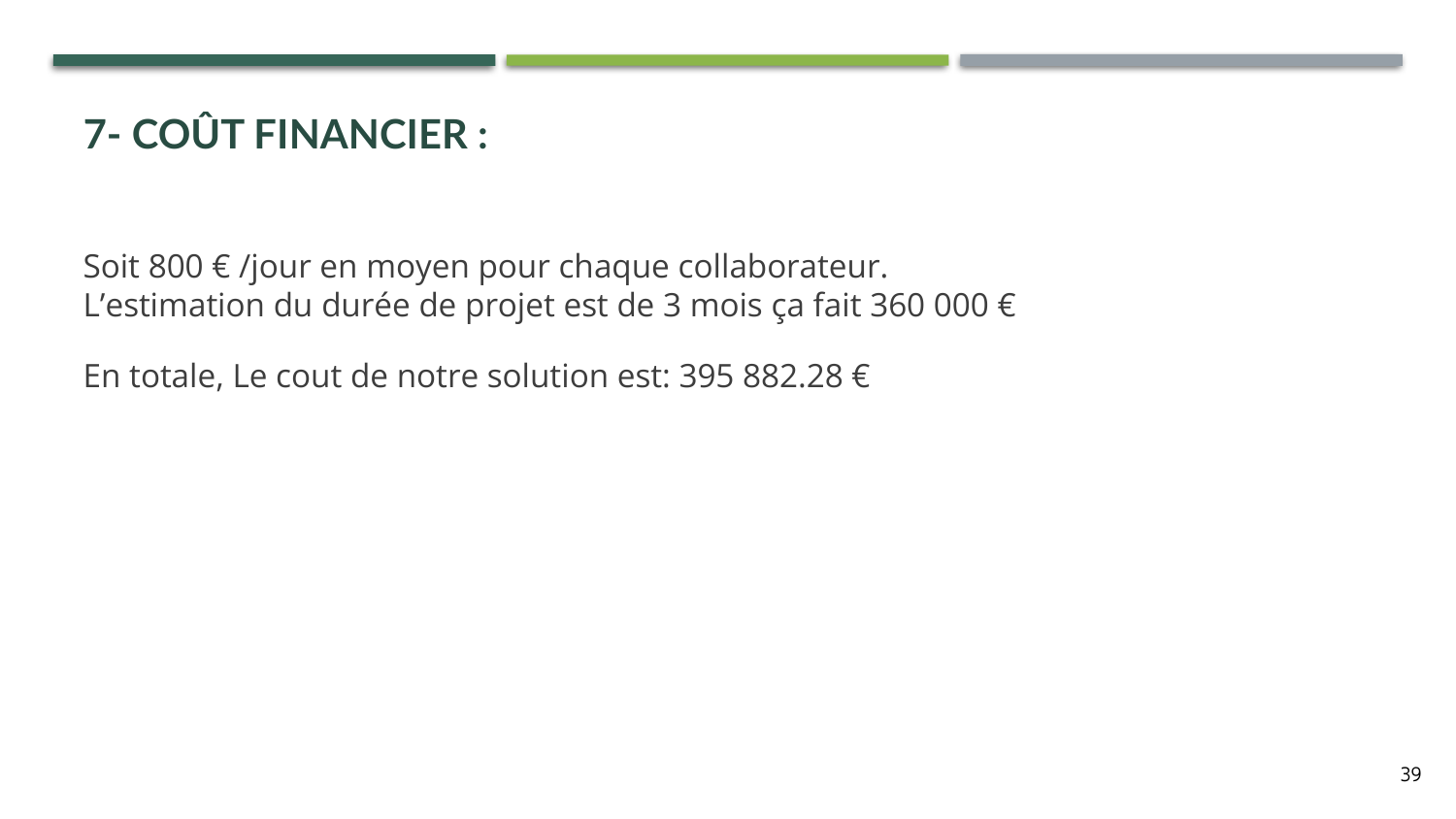

# 7- COÛT Financier :
Soit 800 € /jour en moyen pour chaque collaborateur.
L’estimation du durée de projet est de 3 mois ça fait 360 000 €
En totale, Le cout de notre solution est: 395 882.28 €

39